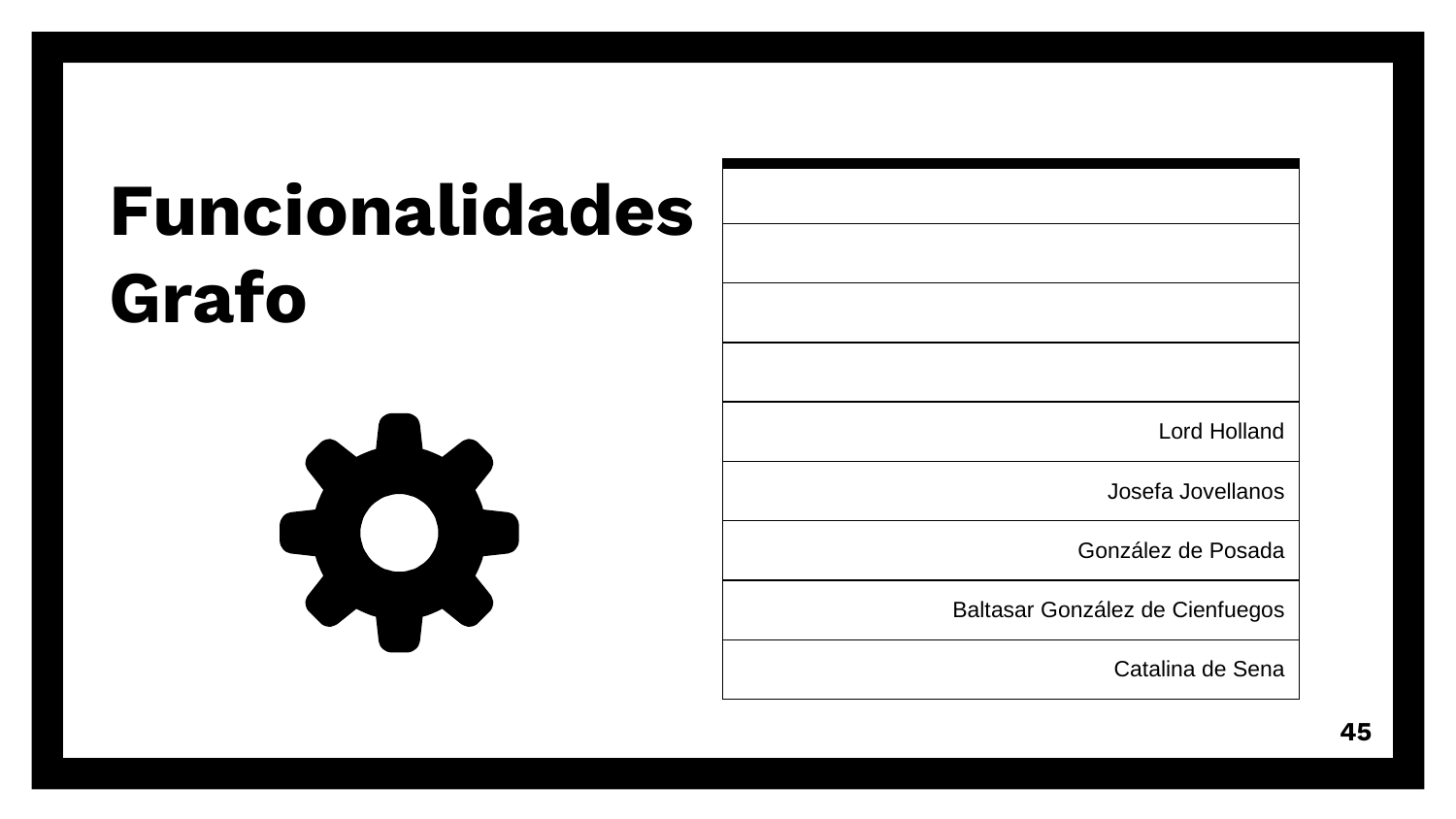

# Funcionalidades Grafo
|  |
| --- |
|  |
|  |
|  |
| Lord Holland |
| Josefa Jovellanos |
| González de Posada |
| Baltasar González de Cienfuegos |
| Catalina de Sena |

45